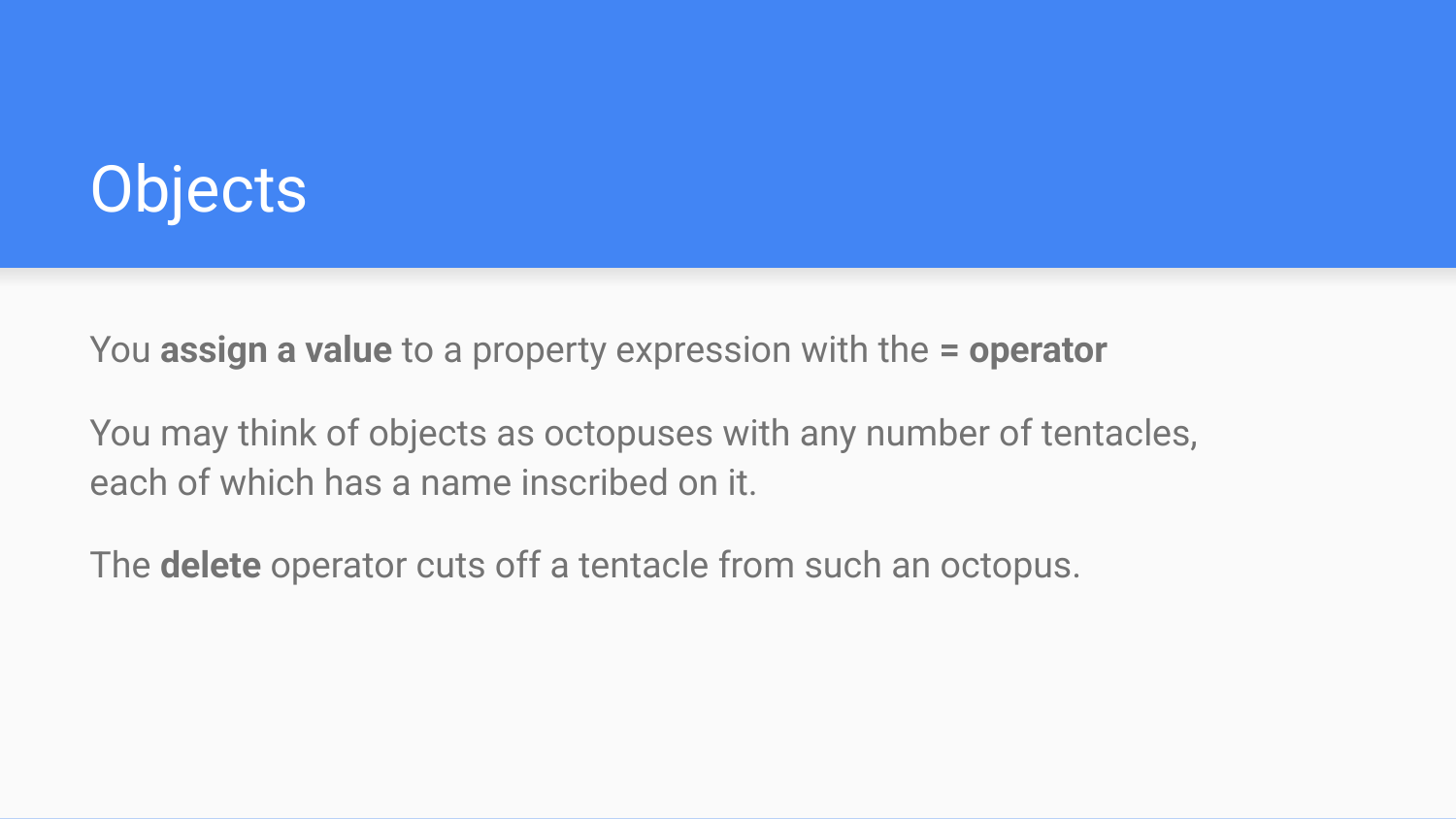

# Objects
You assign a value to a property expression with the = operator
You may think of objects as octopuses with any number of tentacles,
each of which has a name inscribed on it.
The delete operator cuts off a tentacle from such an octopus.